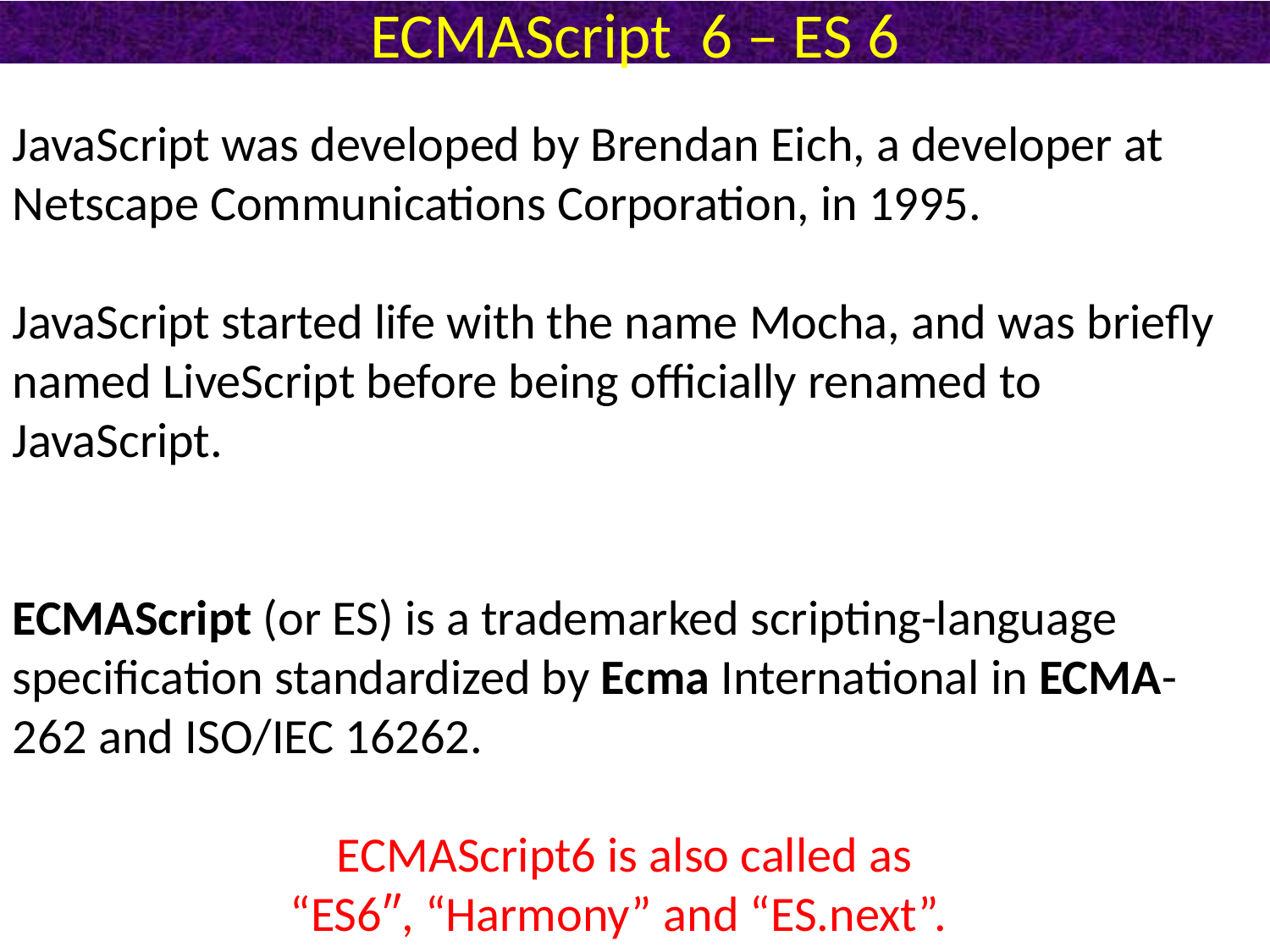

# ECMAScript  6 – ES 6
JavaScript was developed by Brendan Eich, a developer at Netscape Communications Corporation, in 1995.

JavaScript started life with the name Mocha, and was briefly named LiveScript before being officially renamed to JavaScript.

ECMAScript (or ES) is a trademarked scripting-language specification standardized by Ecma International in ECMA-262 and ISO/IEC 16262.

 ECMAScript6 is also called as
“ES6″, “Harmony” and “ES.next”.